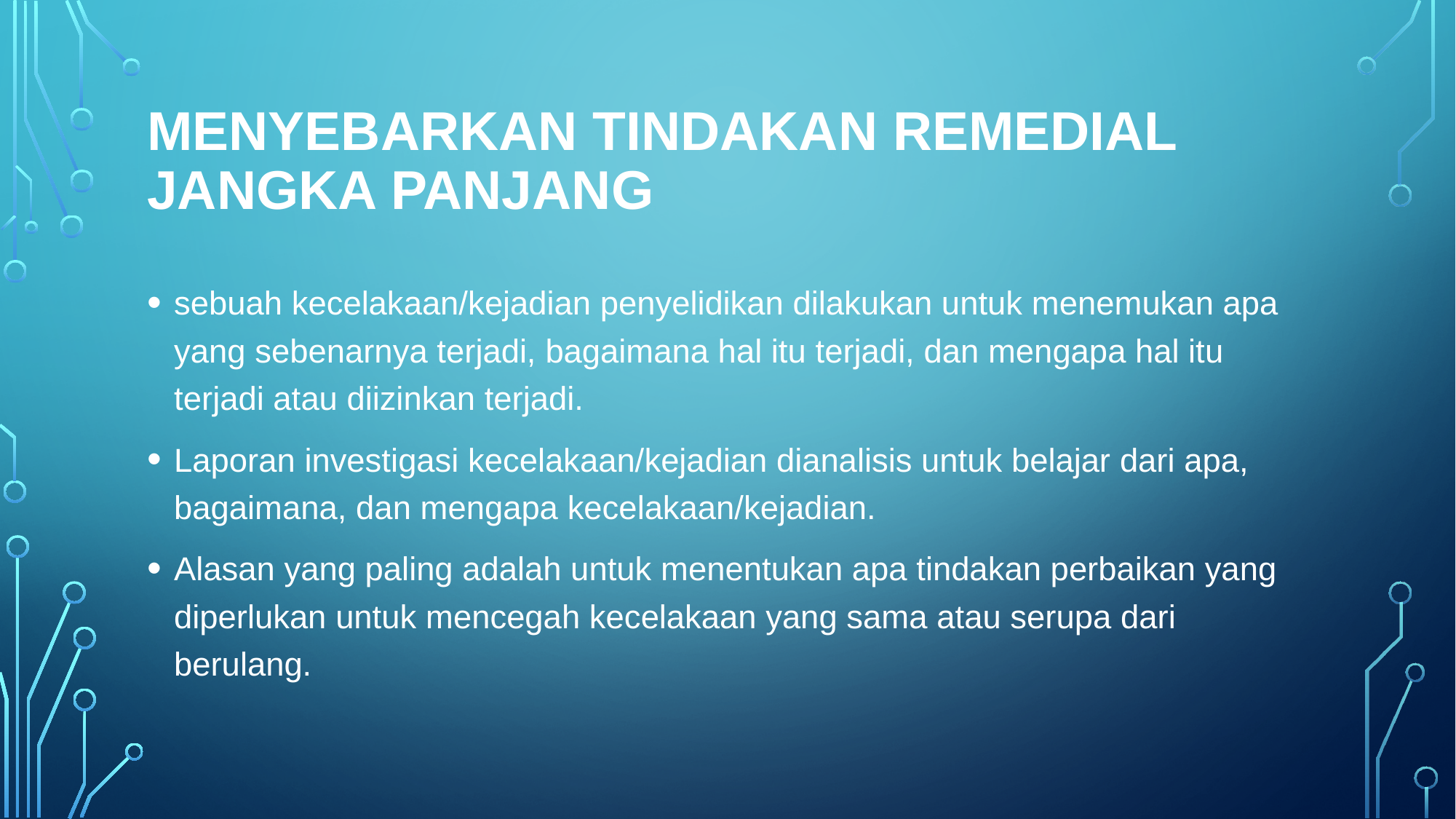

# Menyebarkan Tindakan Remedial Jangka Panjang
sebuah kecelakaan/kejadian penyelidikan dilakukan untuk menemukan apa yang sebenarnya terjadi, bagaimana hal itu terjadi, dan mengapa hal itu terjadi atau diizinkan terjadi.
Laporan investigasi kecelakaan/kejadian dianalisis untuk belajar dari apa, bagaimana, dan mengapa kecelakaan/kejadian.
Alasan yang paling adalah untuk menentukan apa tindakan perbaikan yang diperlukan untuk mencegah kecelakaan yang sama atau serupa dari berulang.